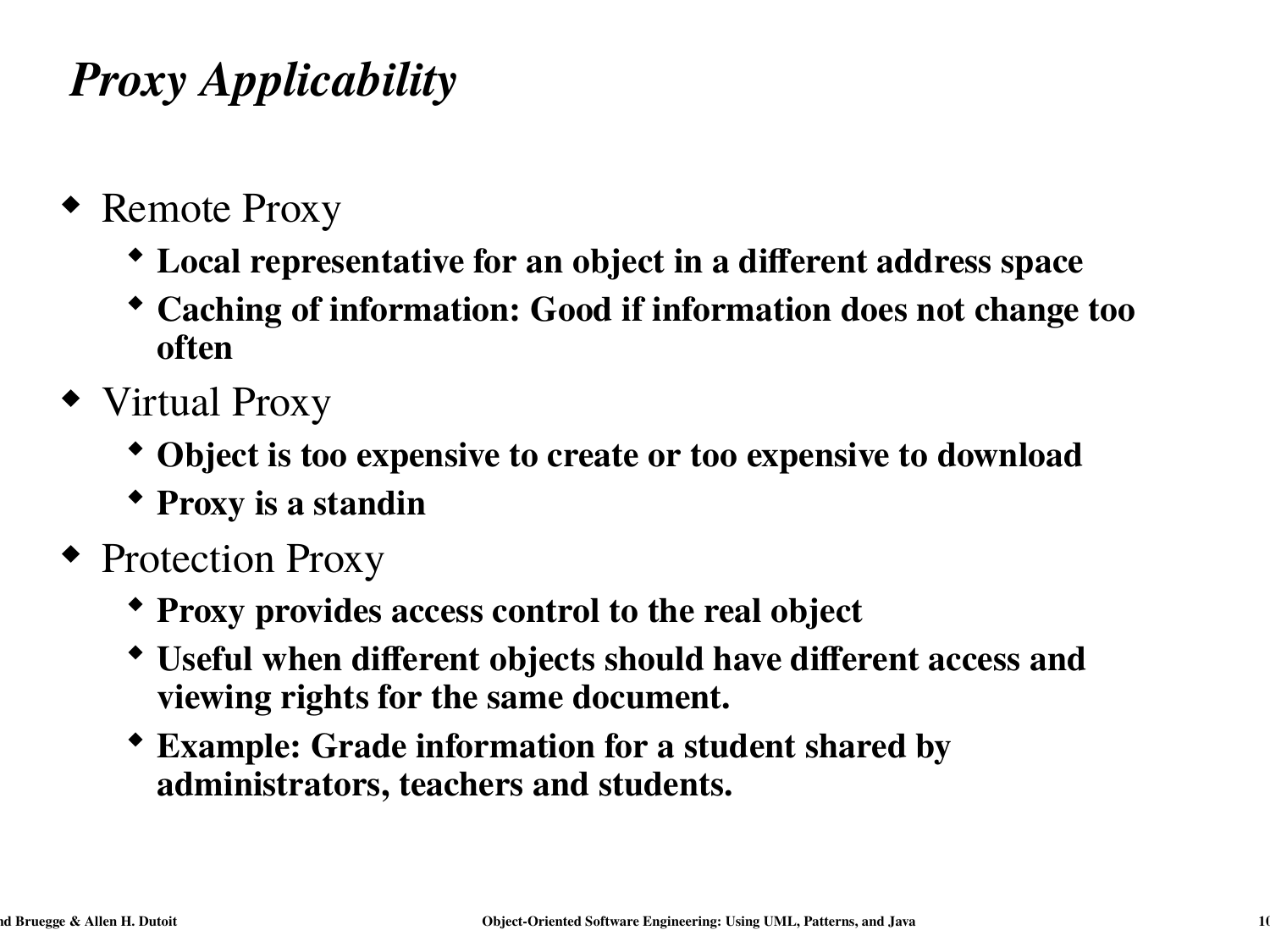

# Proxy Applicability
Remote Proxy
Local representative for an object in a different address space
Caching of information: Good if information does not change too often
Virtual Proxy
Object is too expensive to create or too expensive to download
Proxy is a standin
Protection Proxy
Proxy provides access control to the real object
Useful when different objects should have different access and viewing rights for the same document.
Example: Grade information for a student shared by administrators, teachers and students.